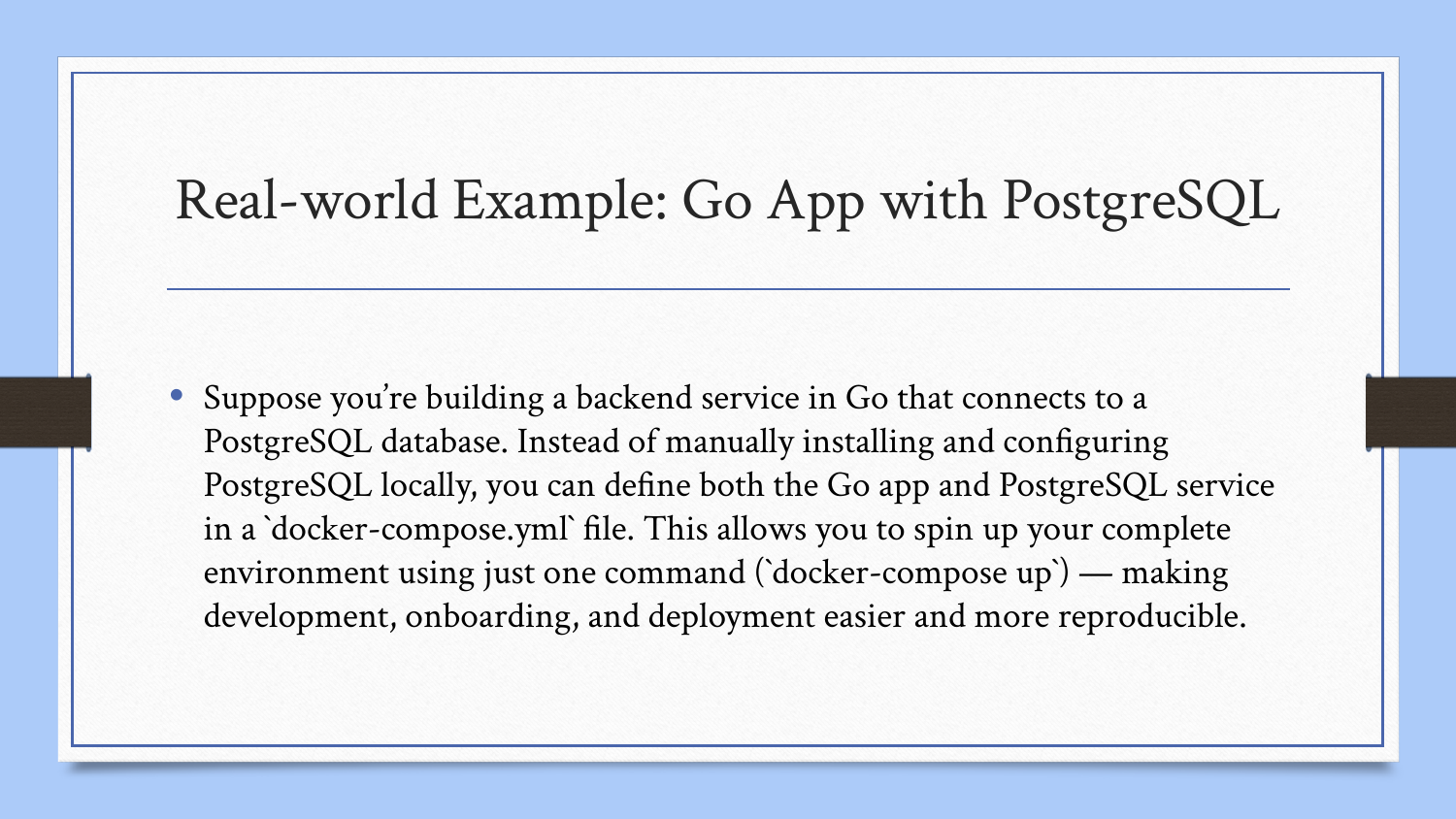

# Real-world Example: Go App with PostgreSQL

Suppose you’re building a backend service in Go that connects to a PostgreSQL database. Instead of manually installing and configuring PostgreSQL locally, you can define both the Go app and PostgreSQL service in a `docker-compose.yml` file. This allows you to spin up your complete environment using just one command (`docker-compose up`) — making development, onboarding, and deployment easier and more reproducible.